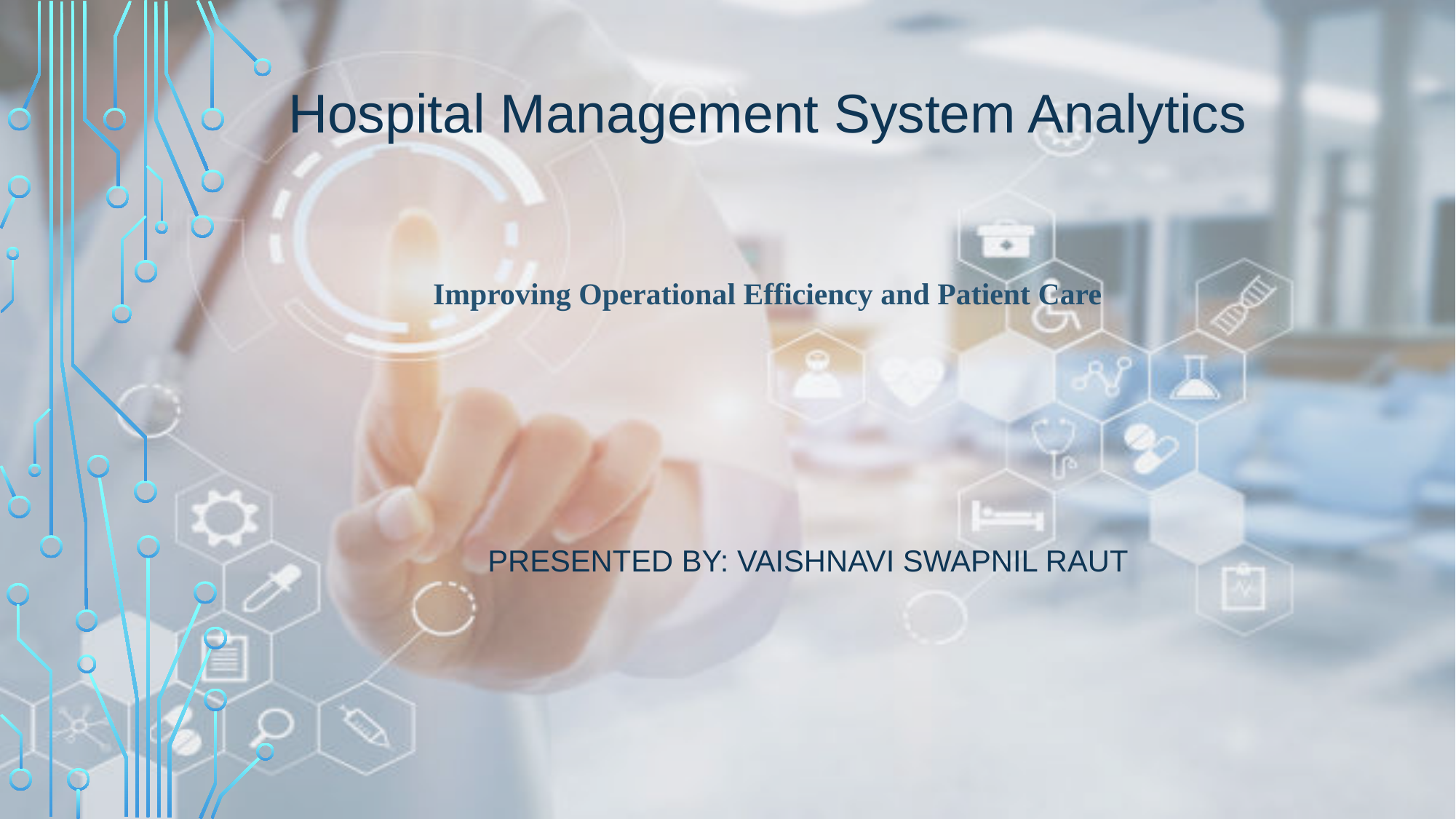

Hospital Management System Analytics

Improving Operational Efficiency and Patient Care
PRESENTED BY: VAISHNAVI SWAPNIL RAUT